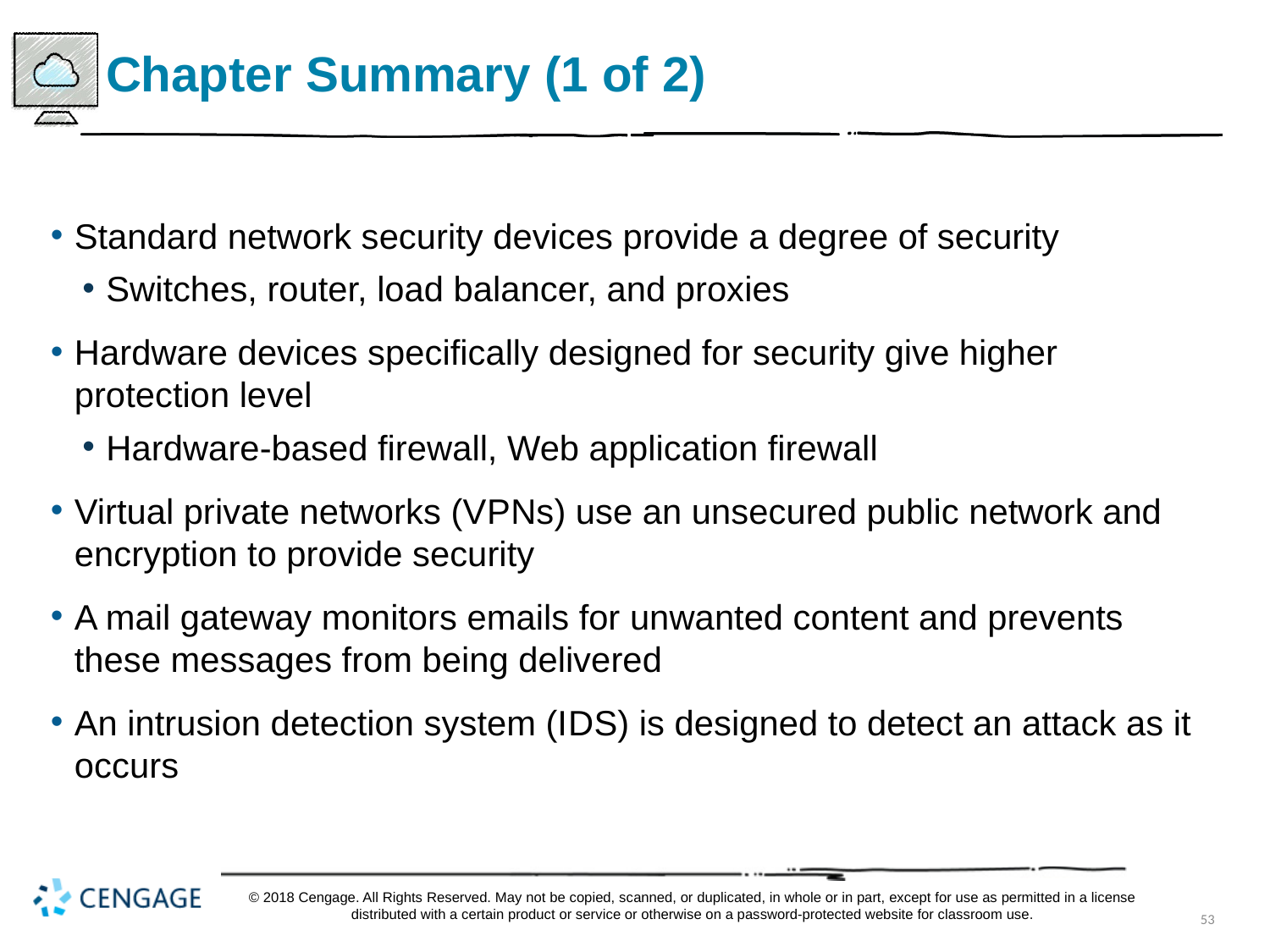

# Chapter Summary (1 of 2)
Standard network security devices provide a degree of security
Switches, router, load balancer, and proxies
Hardware devices specifically designed for security give higher protection level
Hardware-based firewall, Web application firewall
Virtual private networks (V P Ns) use an unsecured public network and encryption to provide security
A mail gateway monitors emails for unwanted content and prevents these messages from being delivered
An intrusion detection system (I D S) is designed to detect an attack as it occurs
© 2018 Cengage. All Rights Reserved. May not be copied, scanned, or duplicated, in whole or in part, except for use as permitted in a license distributed with a certain product or service or otherwise on a password-protected website for classroom use.